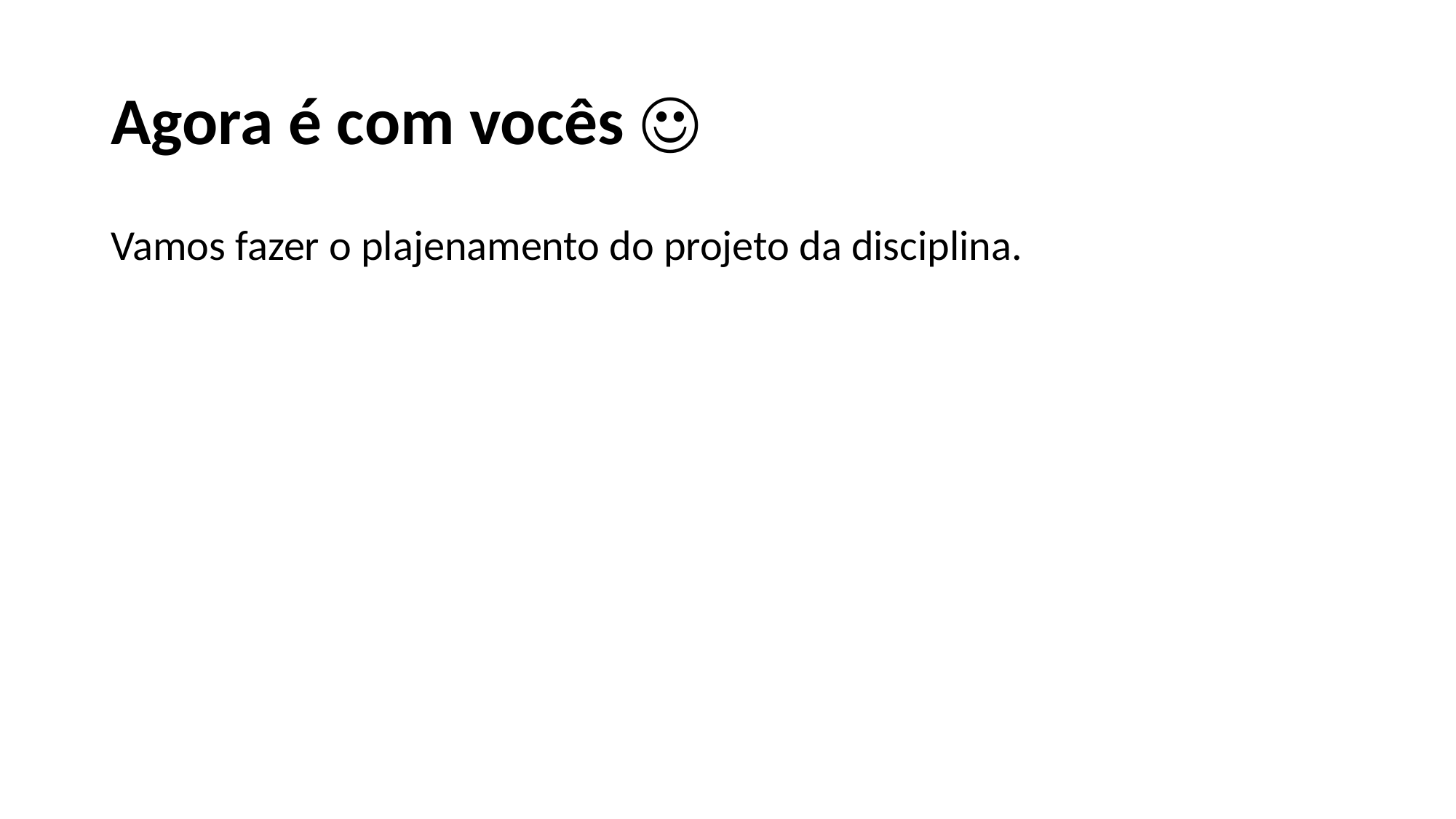

# Agora é com vocês ☺
Vamos fazer o plajenamento do projeto da disciplina.